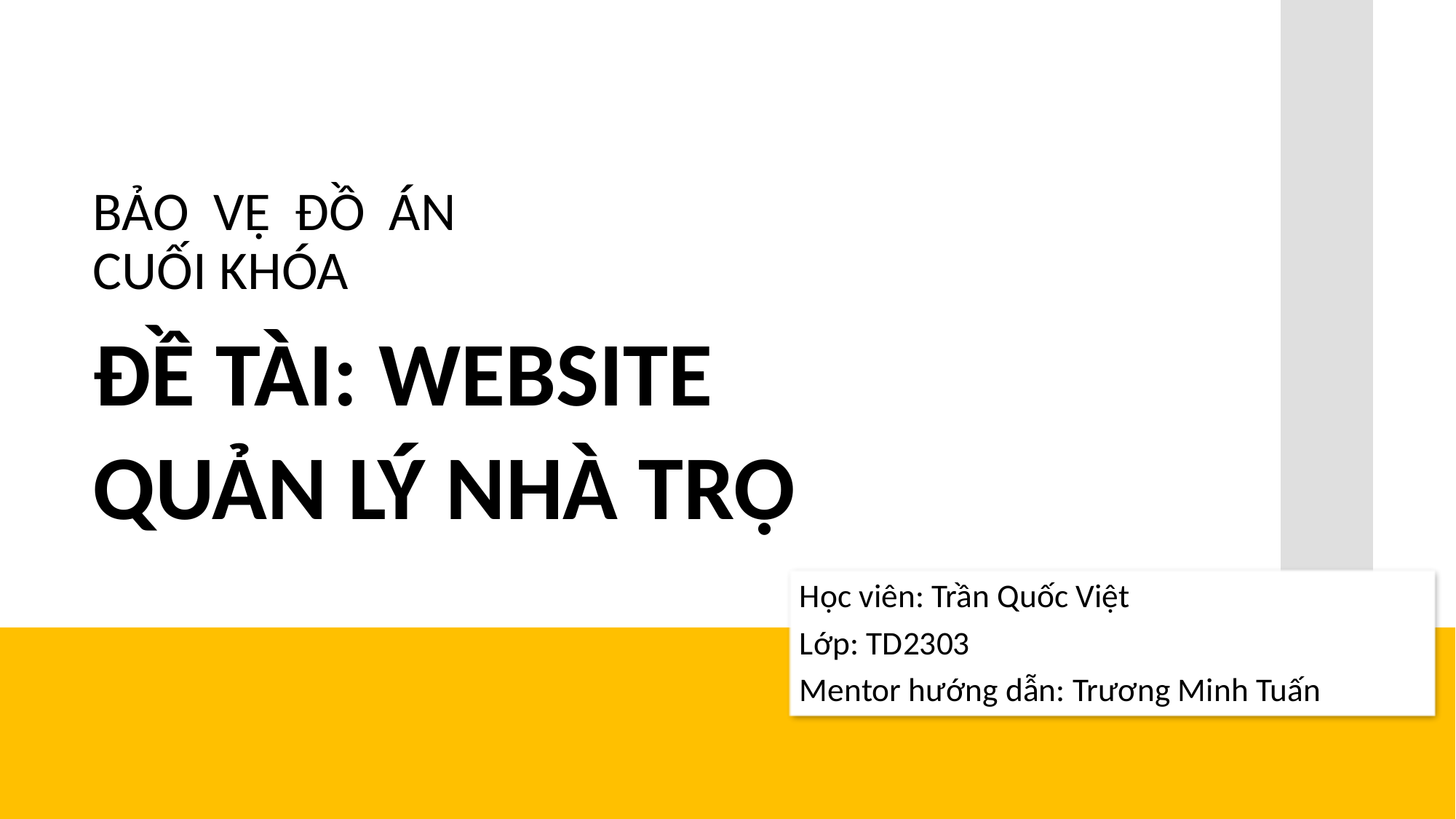

# BẢO VỆ ĐỒ ÁN CUỐI KHÓA

ĐỀ TÀI: WEBSITE
QUẢN LÝ NHÀ TRỌ
Học viên: Trần Quốc Việt
Lớp: TD2303
Mentor hướng dẫn: Trương Minh Tuấn